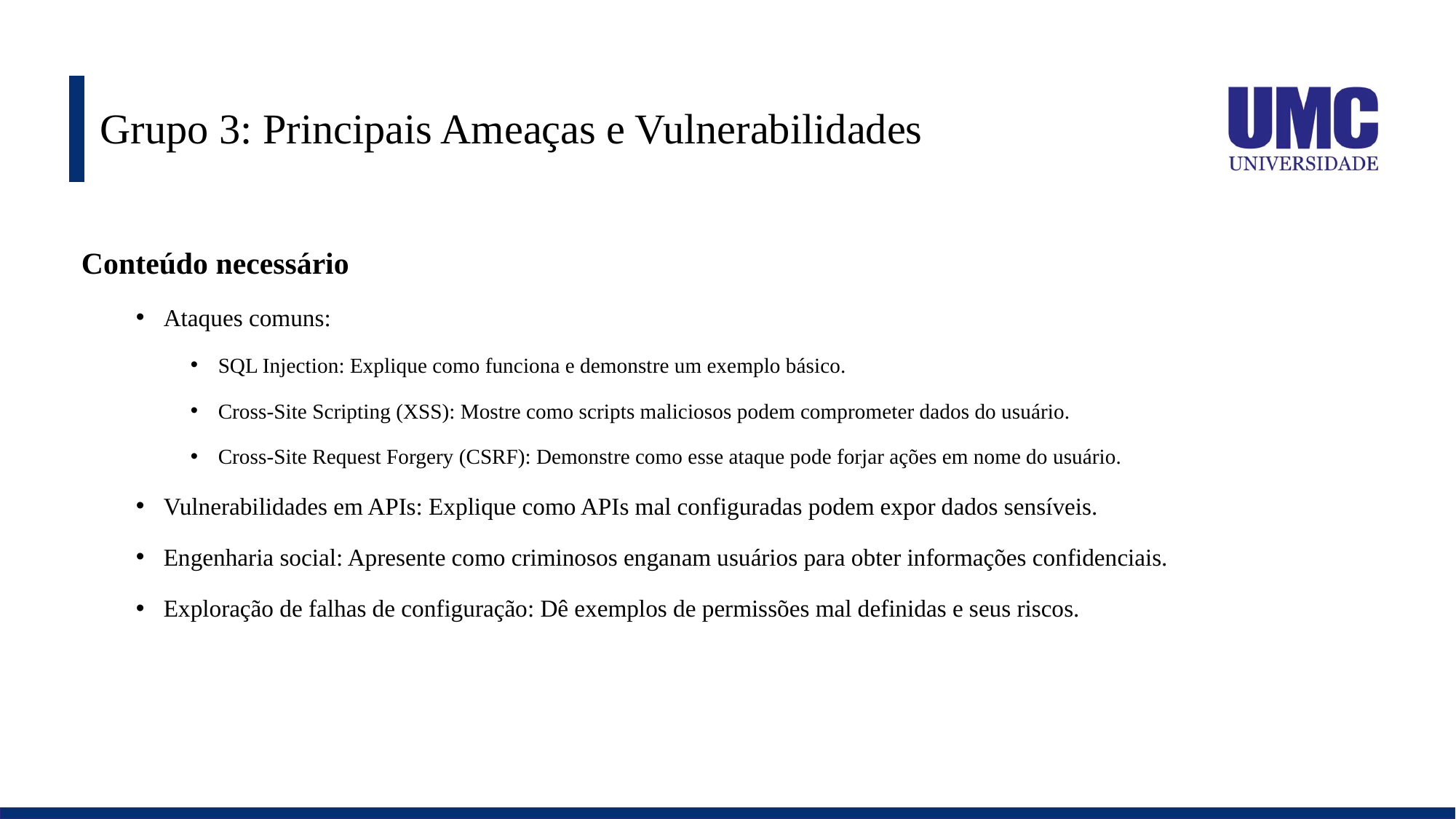

# Grupo 3: Principais Ameaças e Vulnerabilidades
Conteúdo necessário
Ataques comuns:
SQL Injection: Explique como funciona e demonstre um exemplo básico.
Cross-Site Scripting (XSS): Mostre como scripts maliciosos podem comprometer dados do usuário.
Cross-Site Request Forgery (CSRF): Demonstre como esse ataque pode forjar ações em nome do usuário.
Vulnerabilidades em APIs: Explique como APIs mal configuradas podem expor dados sensíveis.
Engenharia social: Apresente como criminosos enganam usuários para obter informações confidenciais.
Exploração de falhas de configuração: Dê exemplos de permissões mal definidas e seus riscos.